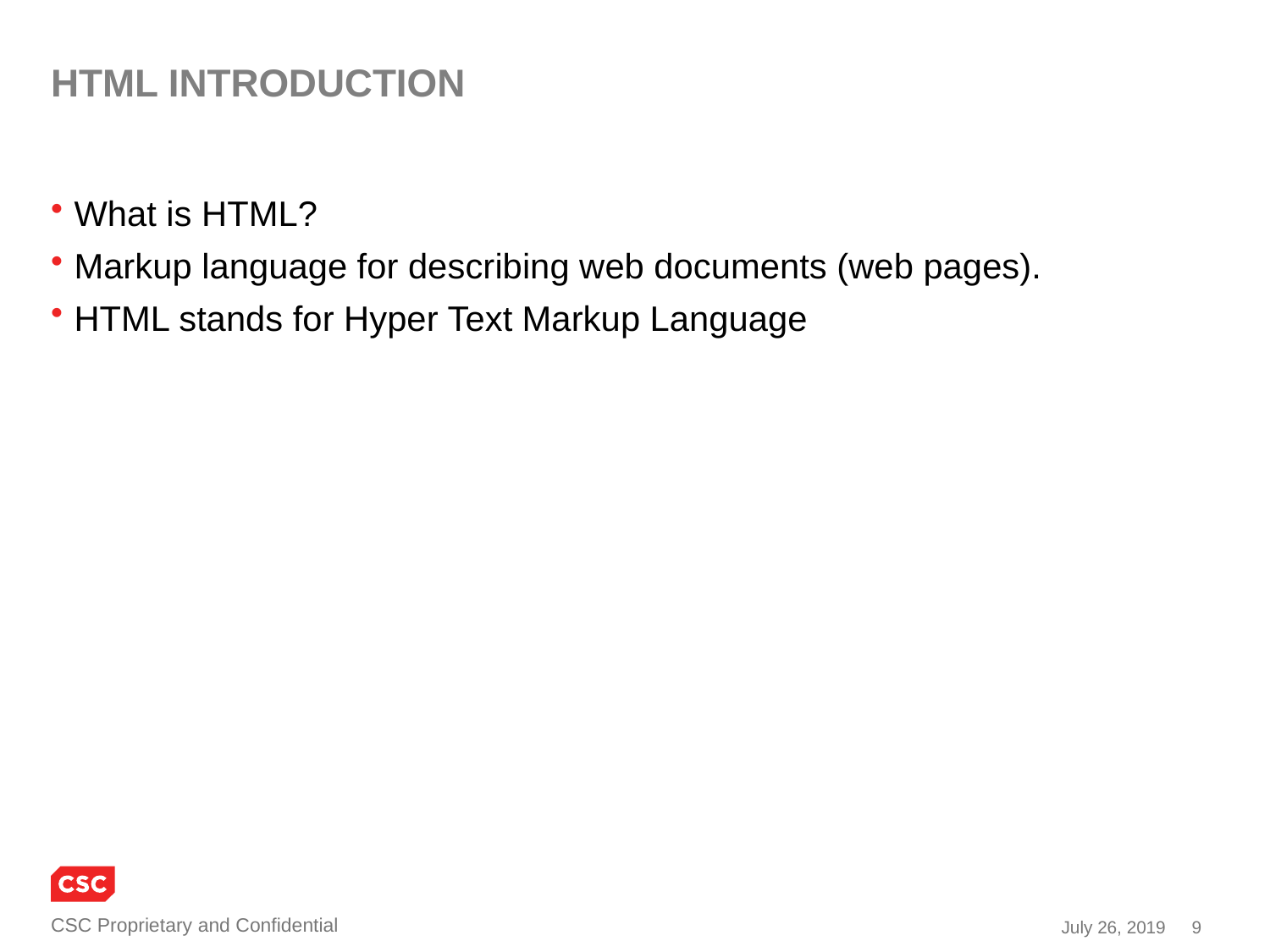

# HTML INTRODUCTION
What is HTML?
Markup language for describing web documents (web pages).
HTML stands for Hyper Text Markup Language